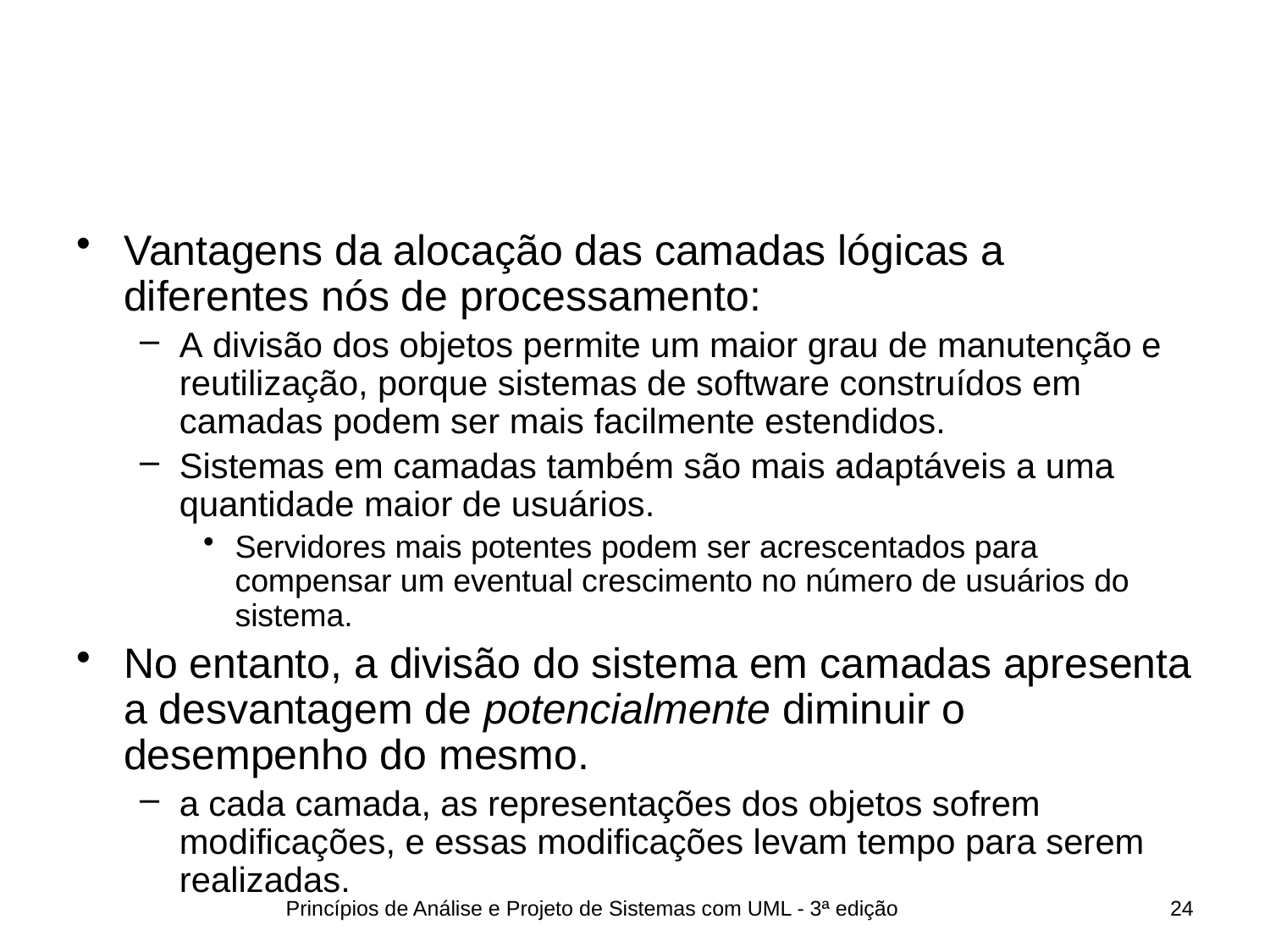

#
Vantagens da alocação das camadas lógicas a diferentes nós de processamento:
A divisão dos objetos permite um maior grau de manutenção e reutilização, porque sistemas de software construídos em camadas podem ser mais facilmente estendidos.
Sistemas em camadas também são mais adaptáveis a uma quantidade maior de usuários.
Servidores mais potentes podem ser acrescentados para compensar um eventual crescimento no número de usuários do sistema.
No entanto, a divisão do sistema em camadas apresenta a desvantagem de potencialmente diminuir o desempenho do mesmo.
a cada camada, as representações dos objetos sofrem modificações, e essas modificações levam tempo para serem realizadas.
Princípios de Análise e Projeto de Sistemas com UML - 3ª edição
24